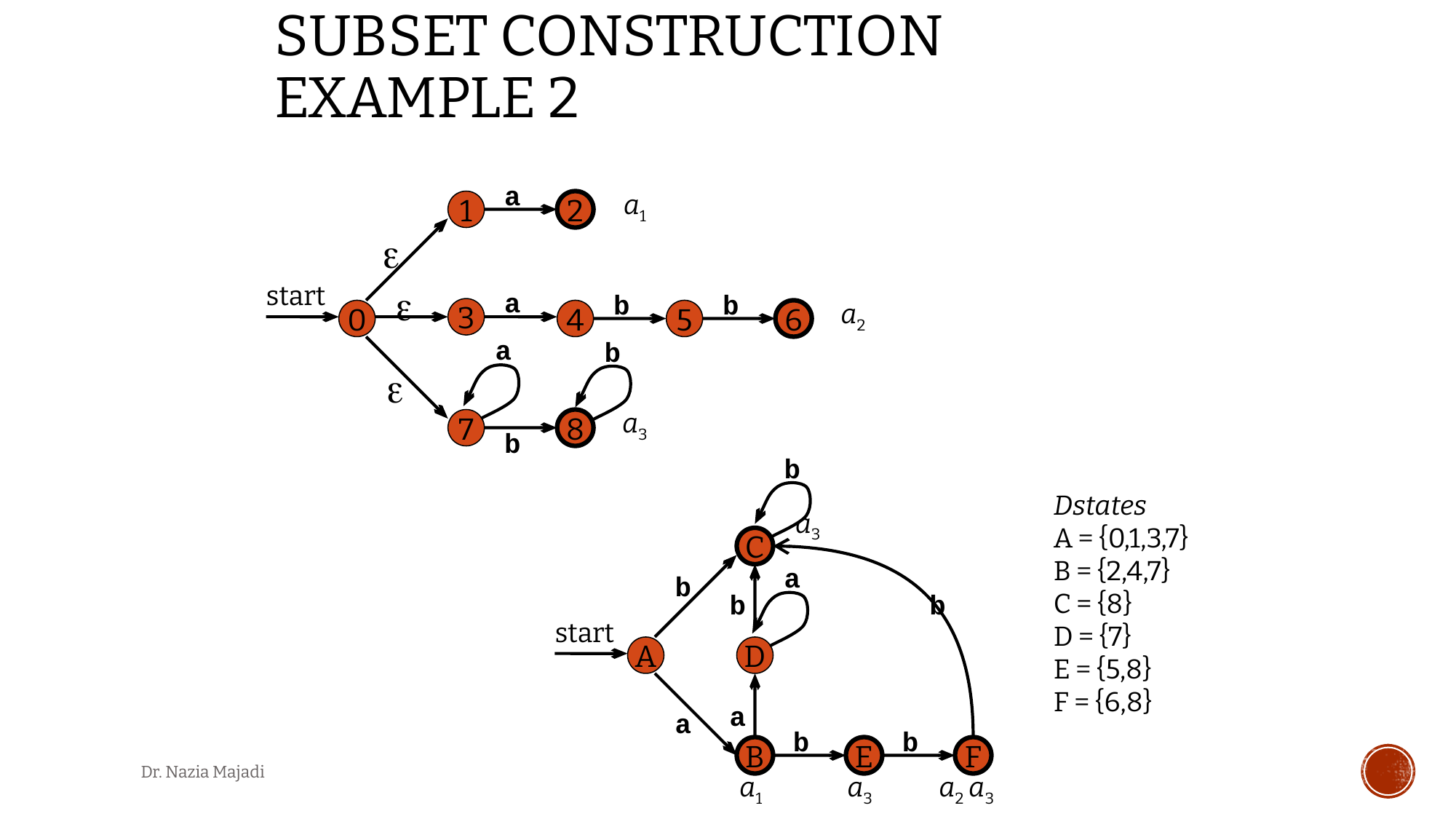

# Subset Construction Example 2
a
a1
1
2

ε
start
ε
a
b
b
a2
3
0
4
5
6

a
b

ε

a3
7
8
b

b

Dstates
A = {0,1,3,7}
B = {2,4,7}
C = {8}
D = {7}
E = {5,8}
F = {6,8}
a3
C

a

b
b
b

start
A
D

a
a
b
b
B
E
F
Dr. Nazia Majadi
20

a1
a3
a2 a3